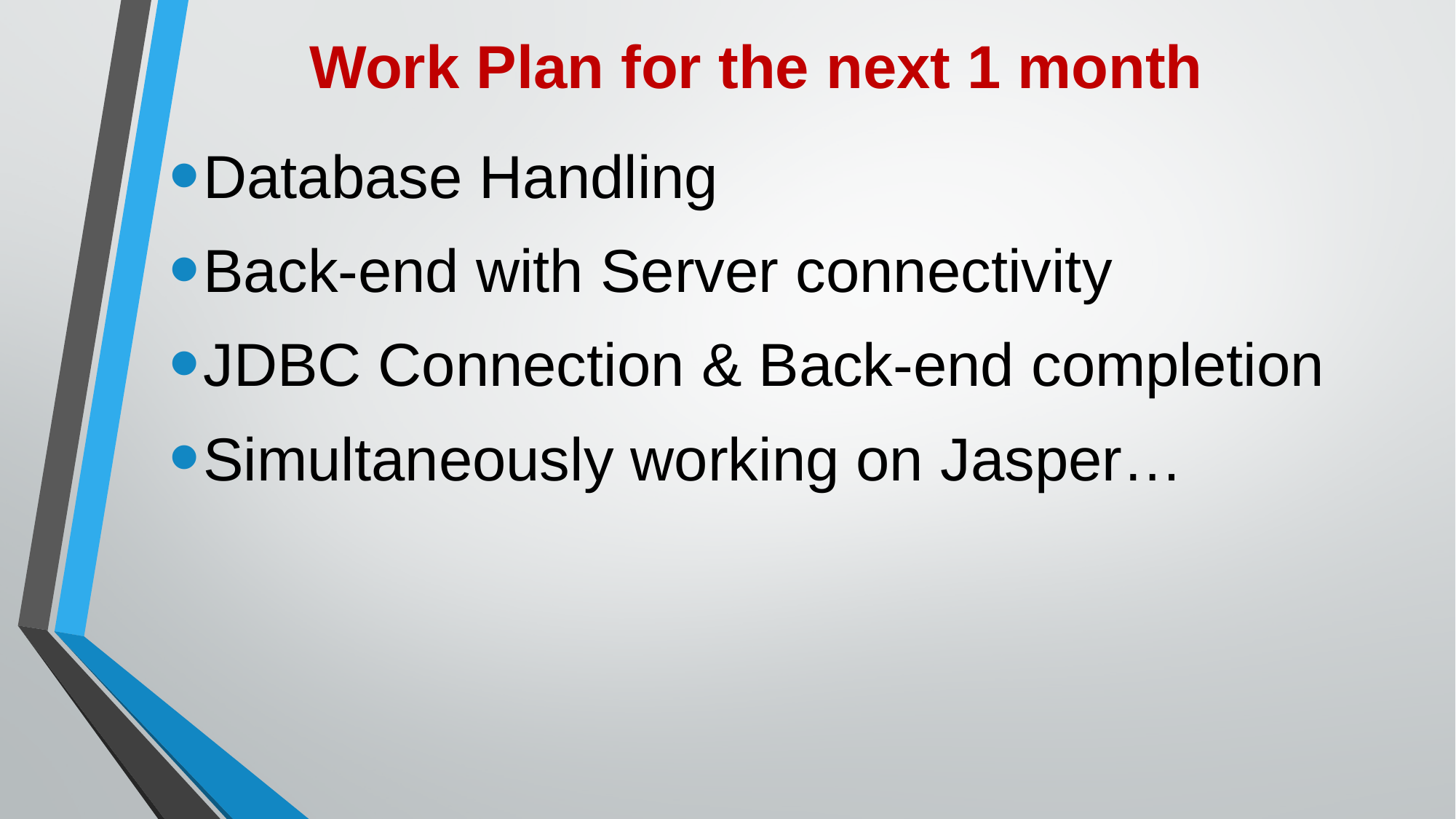

# Work Plan for the next 1 month
Database Handling
Back-end with Server connectivity
JDBC Connection & Back-end completion
Simultaneously working on Jasper…